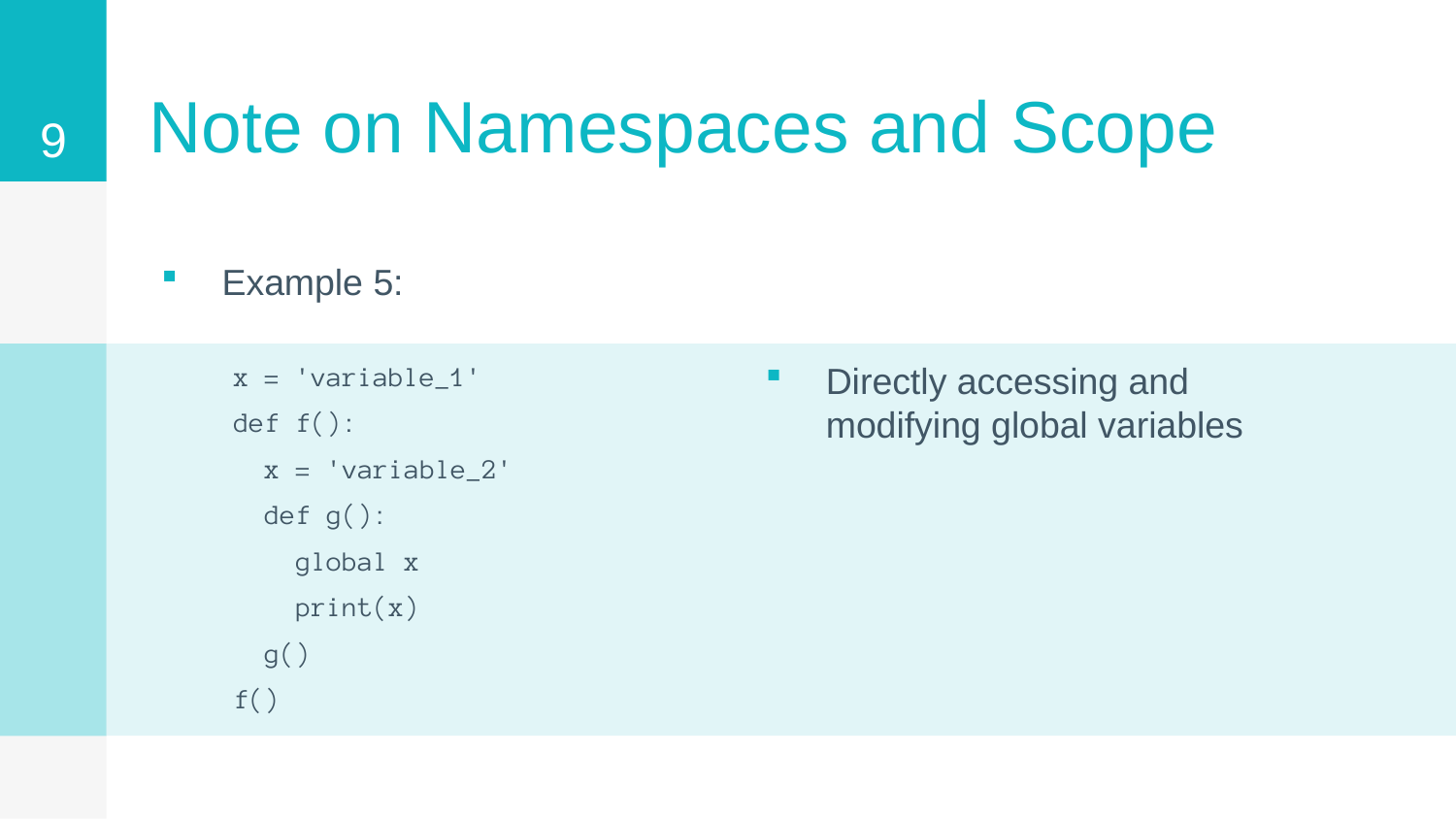

9
# Note on Namespaces and Scope
Example 5:
x = 'variable_1'
def f():
  x = 'variable_2'
  def g():
    global x
    print(x)
  g()
f()
Directly accessing and modifying global variables